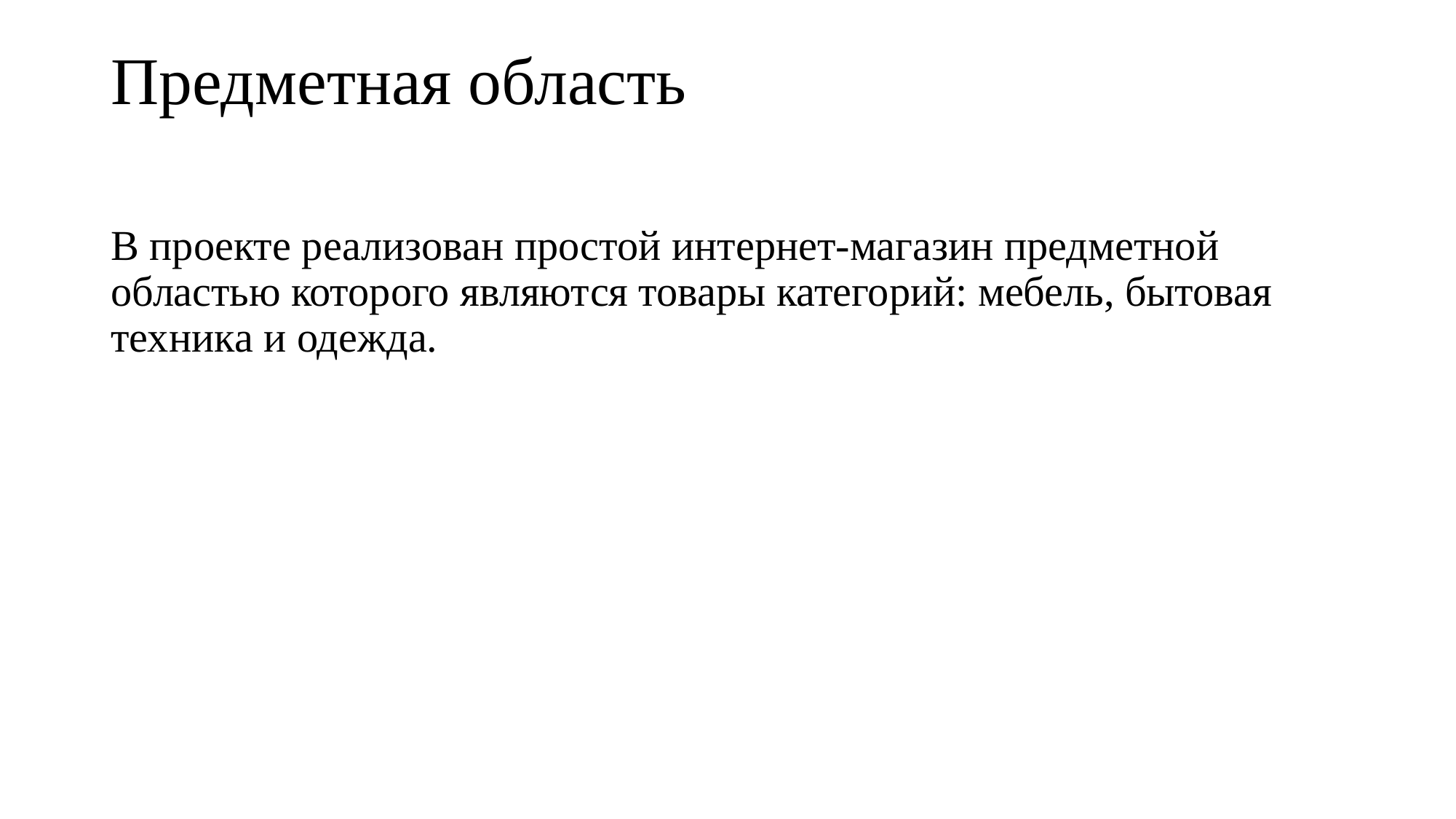

# Предметная область
В проекте реализован простой интернет-магазин предметной областью которого являются товары категорий: мебель, бытовая техника и одежда.